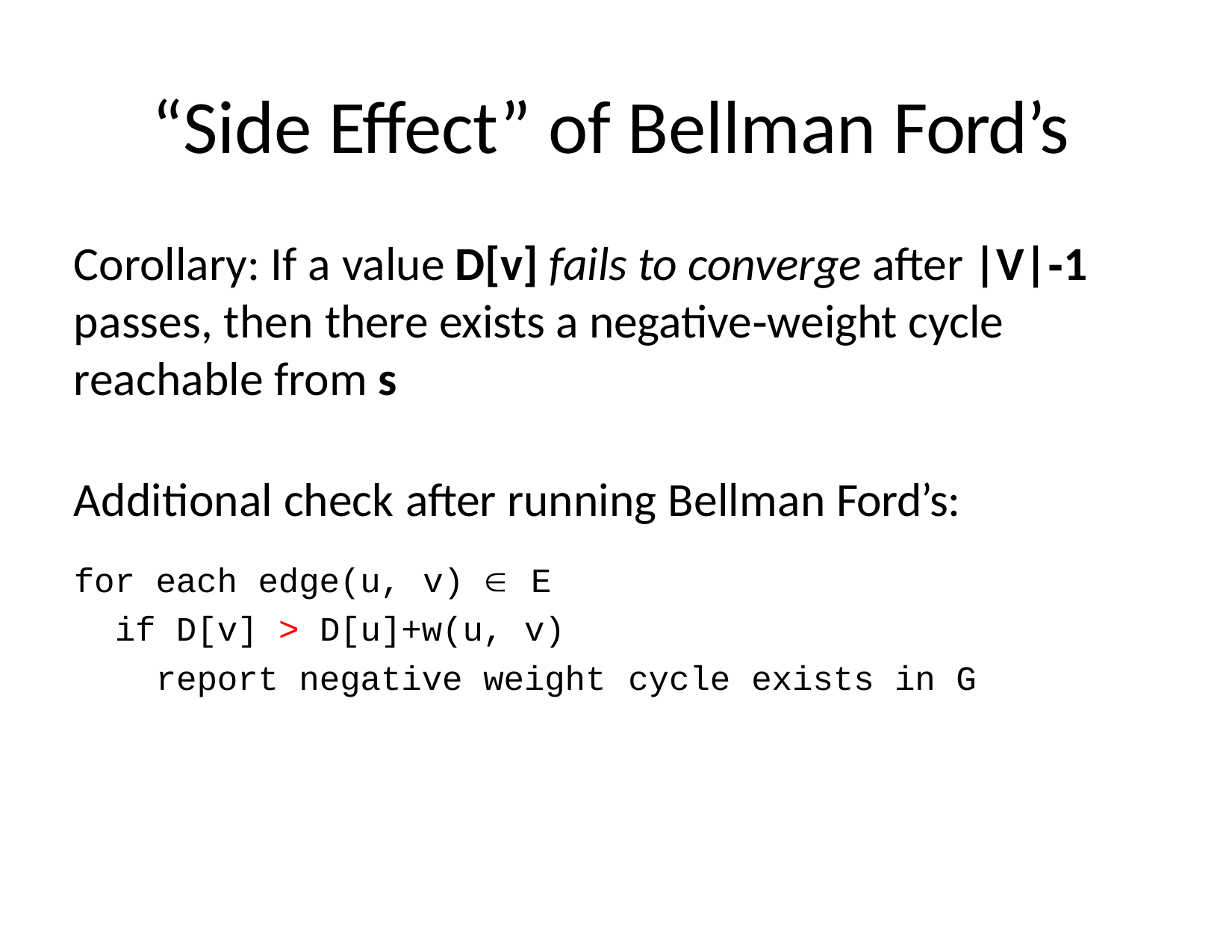

# “Side Effect” of Bellman Ford’s
Corollary: If a value D[v] fails to converge after |V|‐1  passes, then there exists a negative‐weight cycle  reachable from s

Additional check after running Bellman Ford’s:
for each edge(u,
v) ∈	E
if D[v] > D[u]+w(u, v)
report negative weight
cycle
exists in G